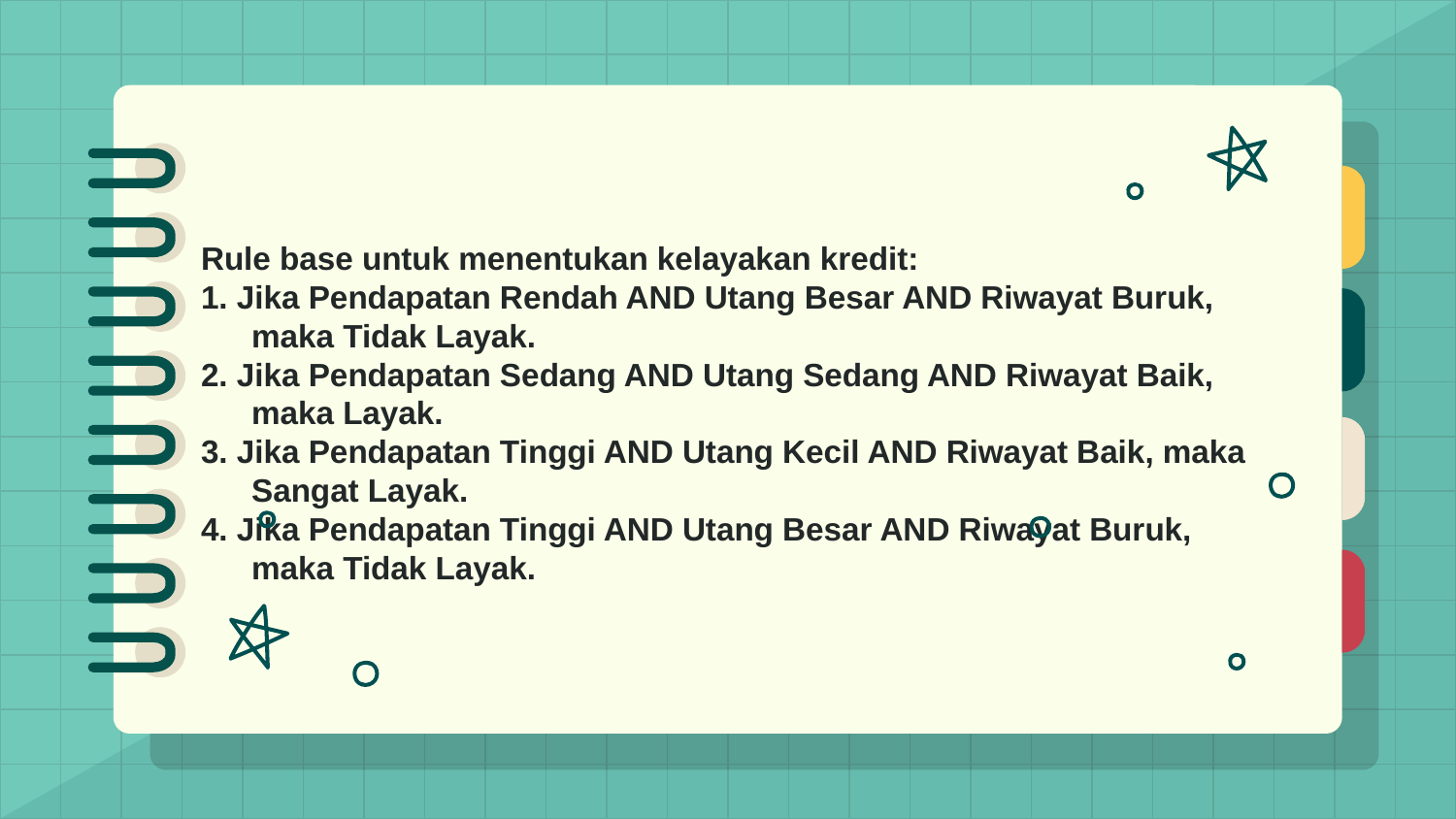

Rule base untuk menentukan kelayakan kredit:
1. Jika Pendapatan Rendah AND Utang Besar AND Riwayat Buruk, maka Tidak Layak.
2. Jika Pendapatan Sedang AND Utang Sedang AND Riwayat Baik, maka Layak.
3. Jika Pendapatan Tinggi AND Utang Kecil AND Riwayat Baik, maka Sangat Layak.
4. Jika Pendapatan Tinggi AND Utang Besar AND Riwayat Buruk, maka Tidak Layak.